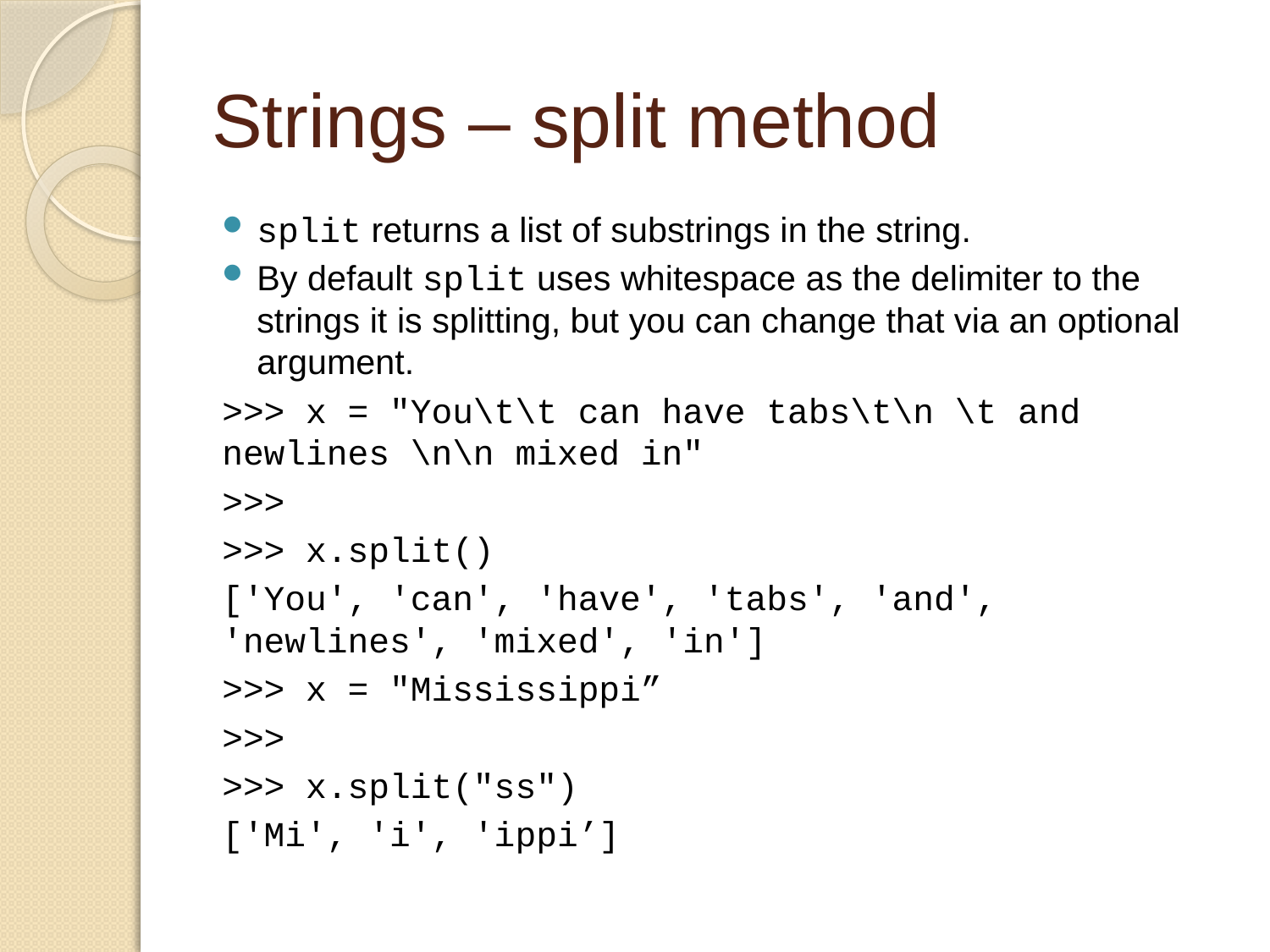

# Strings – split method
split returns a list of substrings in the string.
By default split uses whitespace as the delimiter to the strings it is splitting, but you can change that via an optional argument.
>>> x = "You\t\t can have tabs\t\n \t and newlines \n\n mixed in"
>>>
>>> x.split()
['You', 'can', 'have', 'tabs', 'and', 'newlines', 'mixed', 'in']
>>> x = "Mississippi”
>>>
>>> x.split("ss")
['Mi', 'i', 'ippi’]